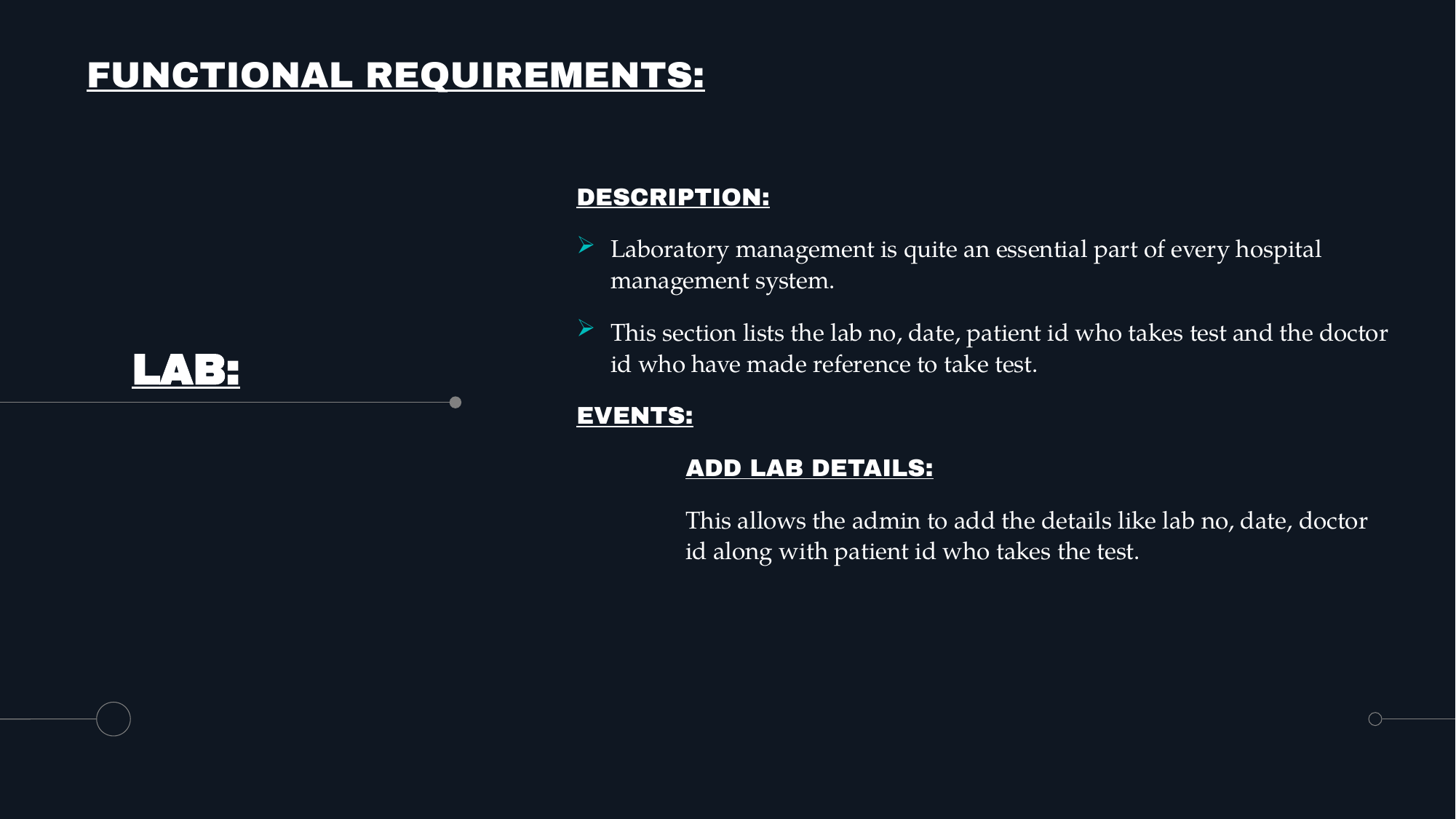

FUNCTIONAL REQUIREMENTS:

DESCRIPTION:
Laboratory management is quite an essential part of every hospital management system.
This section lists the lab no, date, patient id who takes test and the doctor id who have made reference to take test.
EVENTS:
	ADD LAB DETAILS:
	This allows the admin to add the details like lab no, date, doctor 	id along with patient id who takes the test.

# LAB: